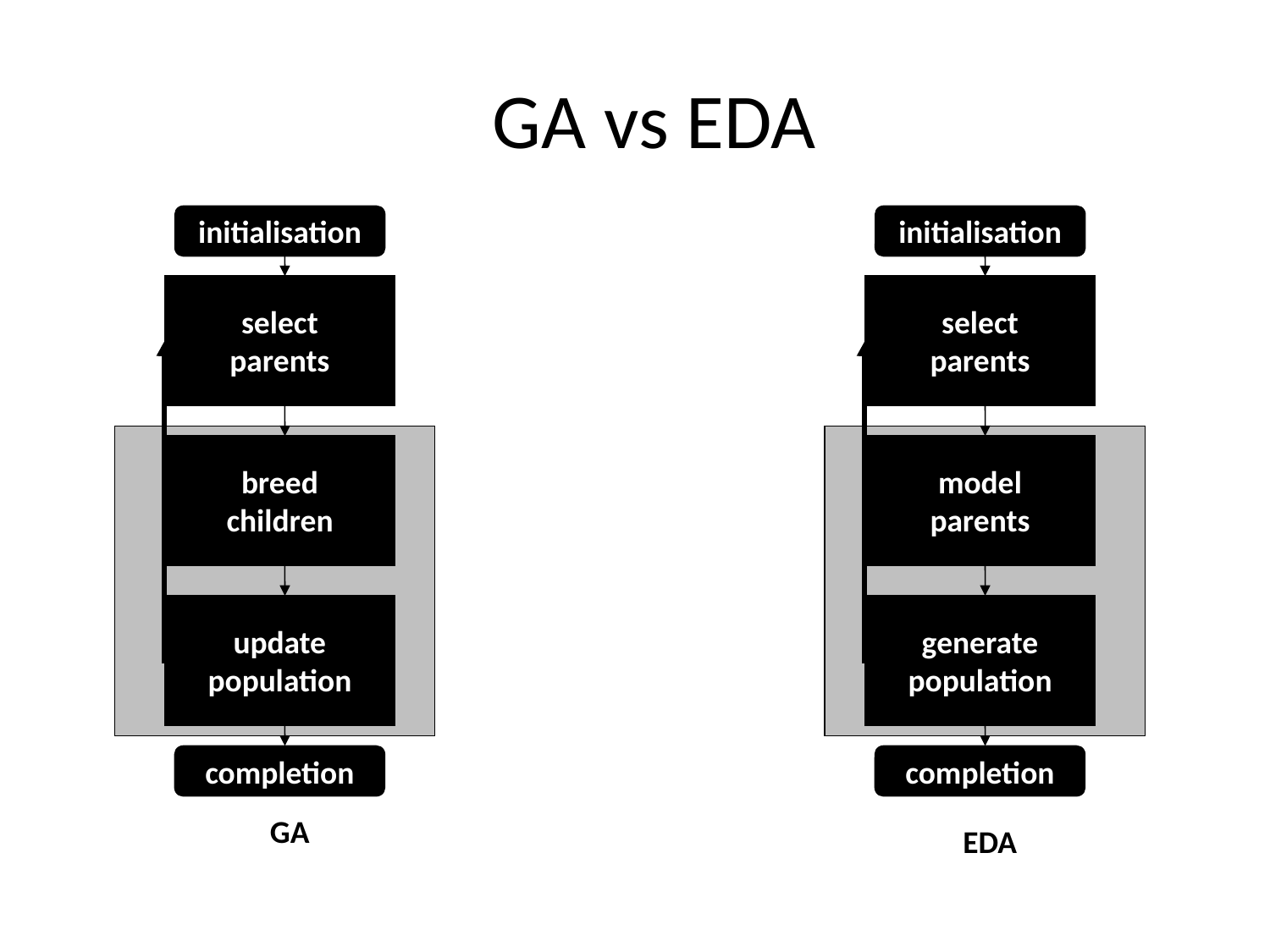

# GA vs EDA
initialisation
initialisation

select
parents
select
parents

breed
children
model
parents

update
population
generate
population

completion
completion
GA
EDA